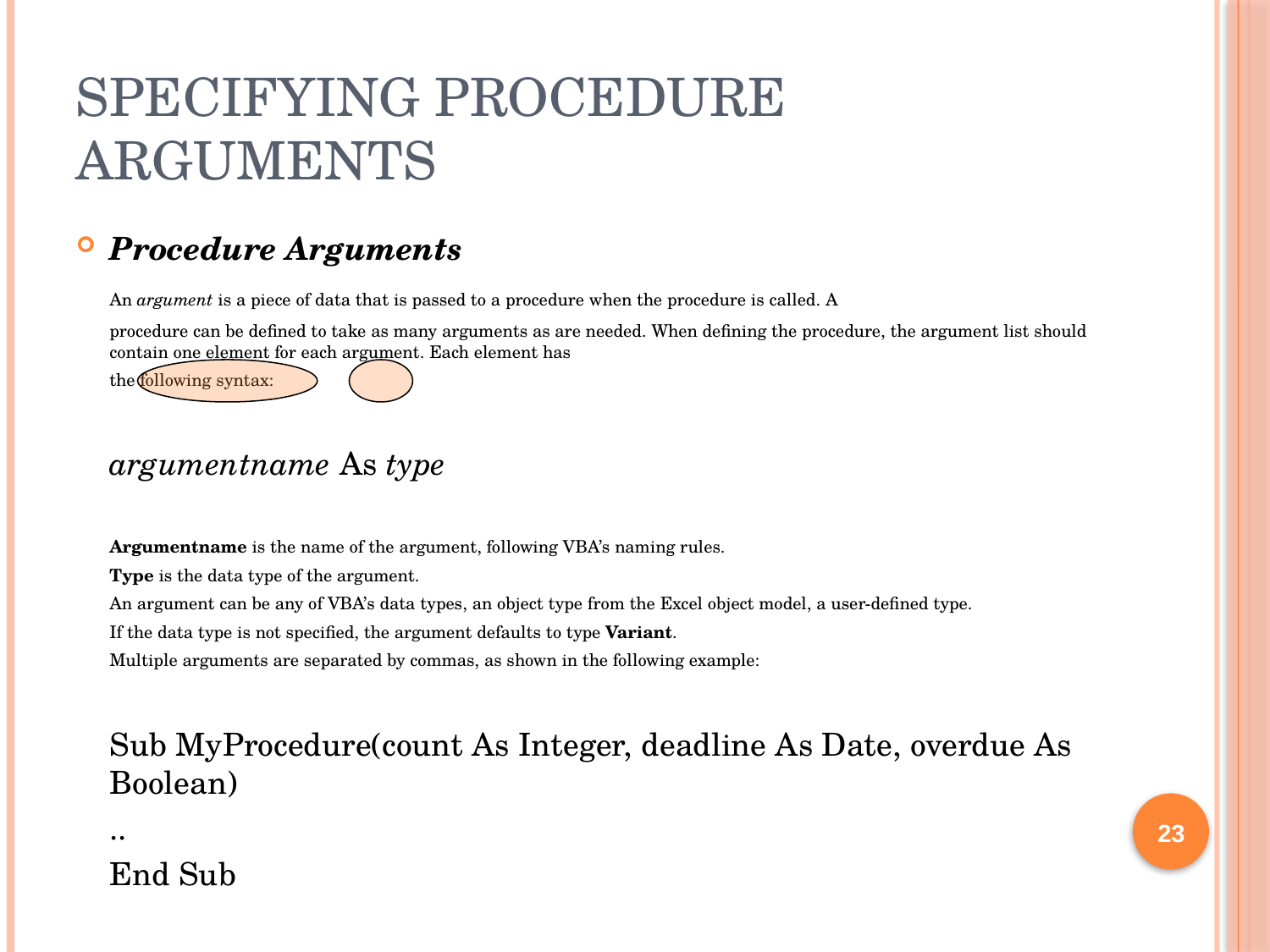

# Specifying procedure arguments
Procedure Arguments
	An argument is a piece of data that is passed to a procedure when the procedure is called. A
	procedure can be defined to take as many arguments as are needed. When defining the procedure, the argument list should contain one element for each argument. Each element has
	the following syntax:

	argumentname As type

	Argumentname is the name of the argument, following VBA’s naming rules.
	Type is the data type of the argument.
	An argument can be any of VBA’s data types, an object type from the Excel object model, a user-defined type.
	If the data type is not specified, the argument defaults to type Variant.
	Multiple arguments are separated by commas, as shown in the following example:

	Sub MyProcedure(count As Integer, deadline As Date, overdue As Boolean)
	..
	End Sub

23